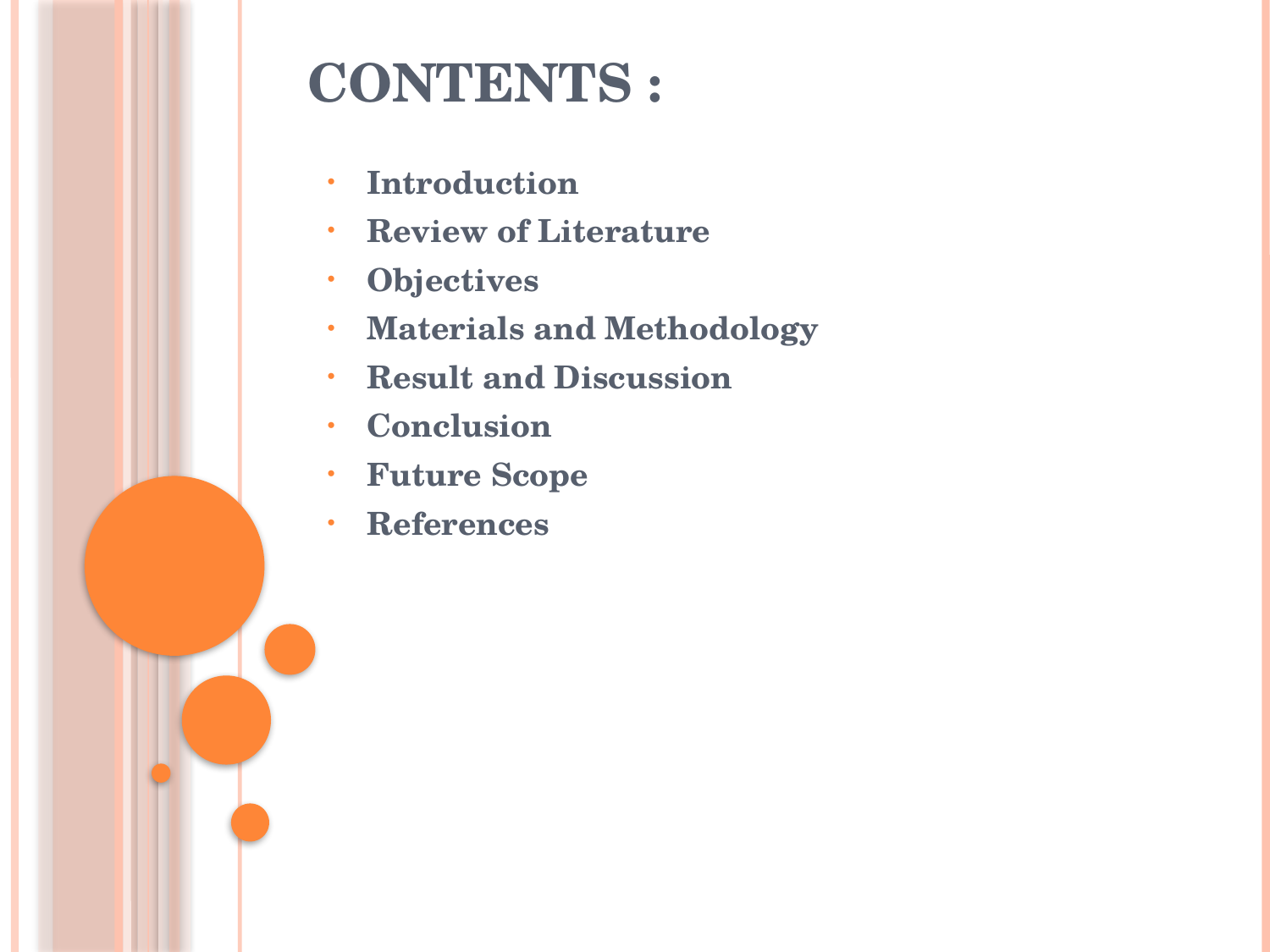

# Contents :
Introduction
Review of Literature
Objectives
Materials and Methodology
Result and Discussion
Conclusion
Future Scope
References